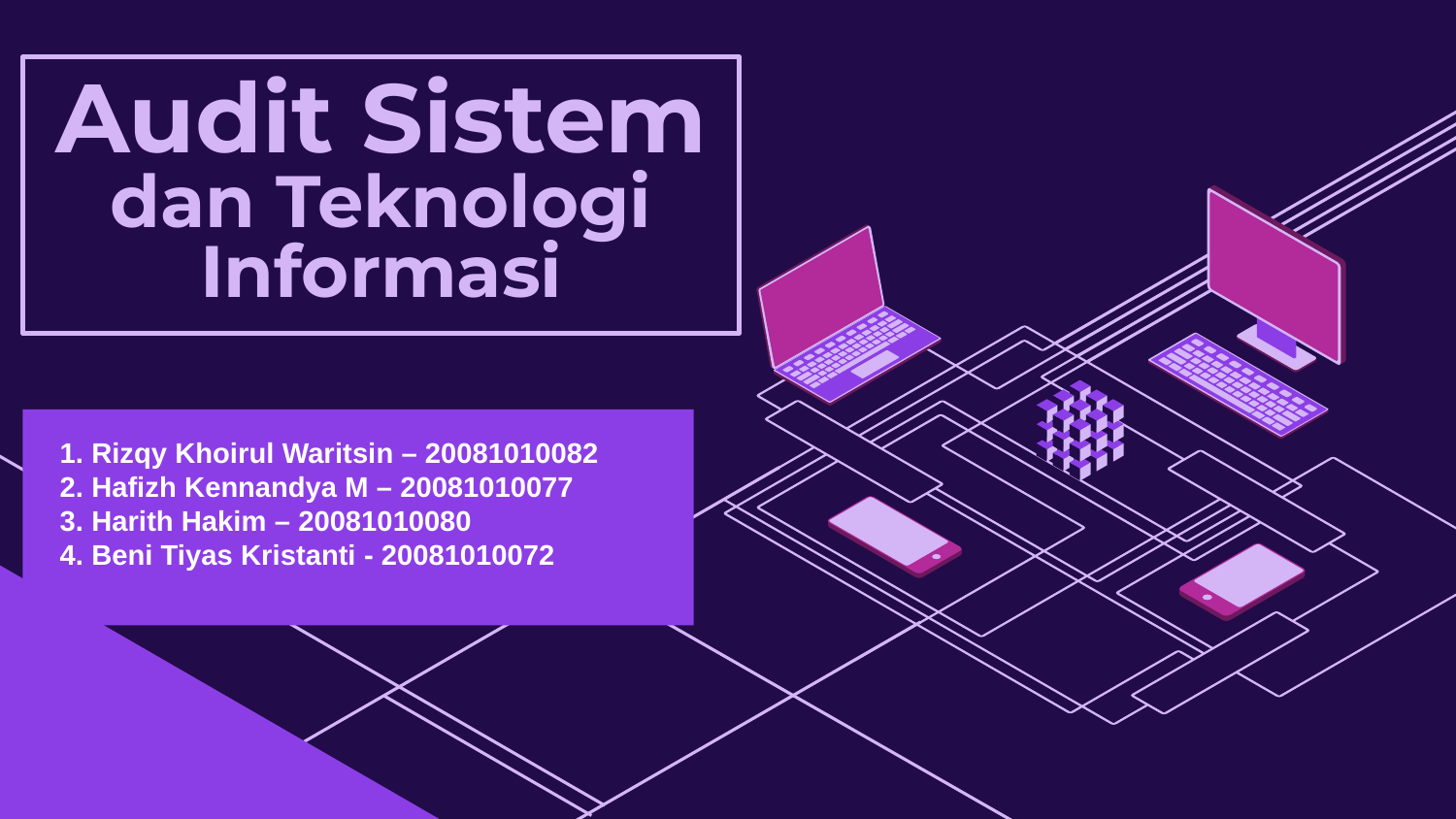

# Audit Sistem dan Teknologi Informasi

1. Rizqy Khoirul Waritsin – 20081010082
2. Hafizh Kennandya M – 20081010077
3. Harith Hakim – 20081010080
4. Beni Tiyas Kristanti - 20081010072